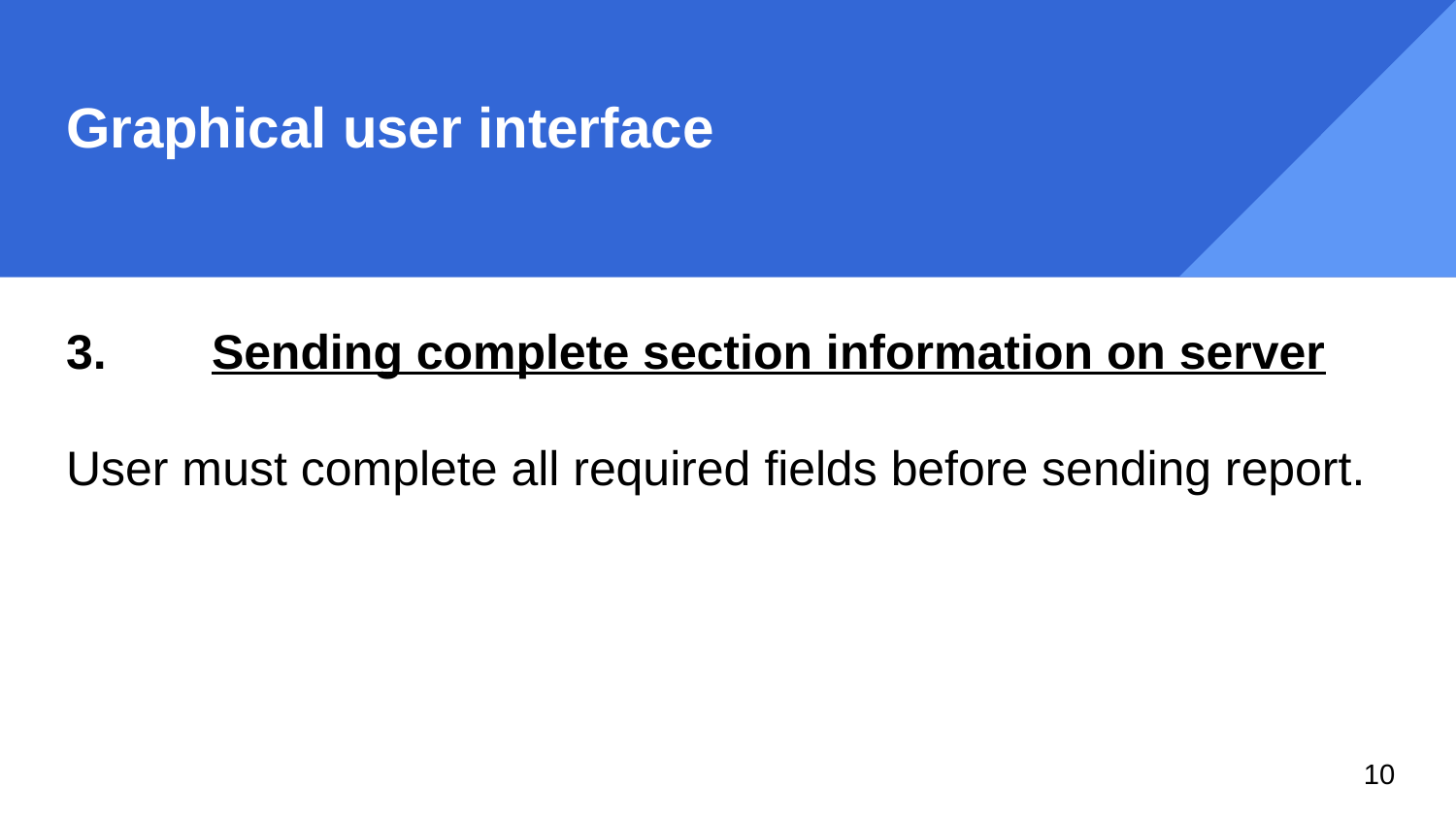

# Graphical user interface

3.	Sending complete section information on server

User must complete all required fields before sending report.
10